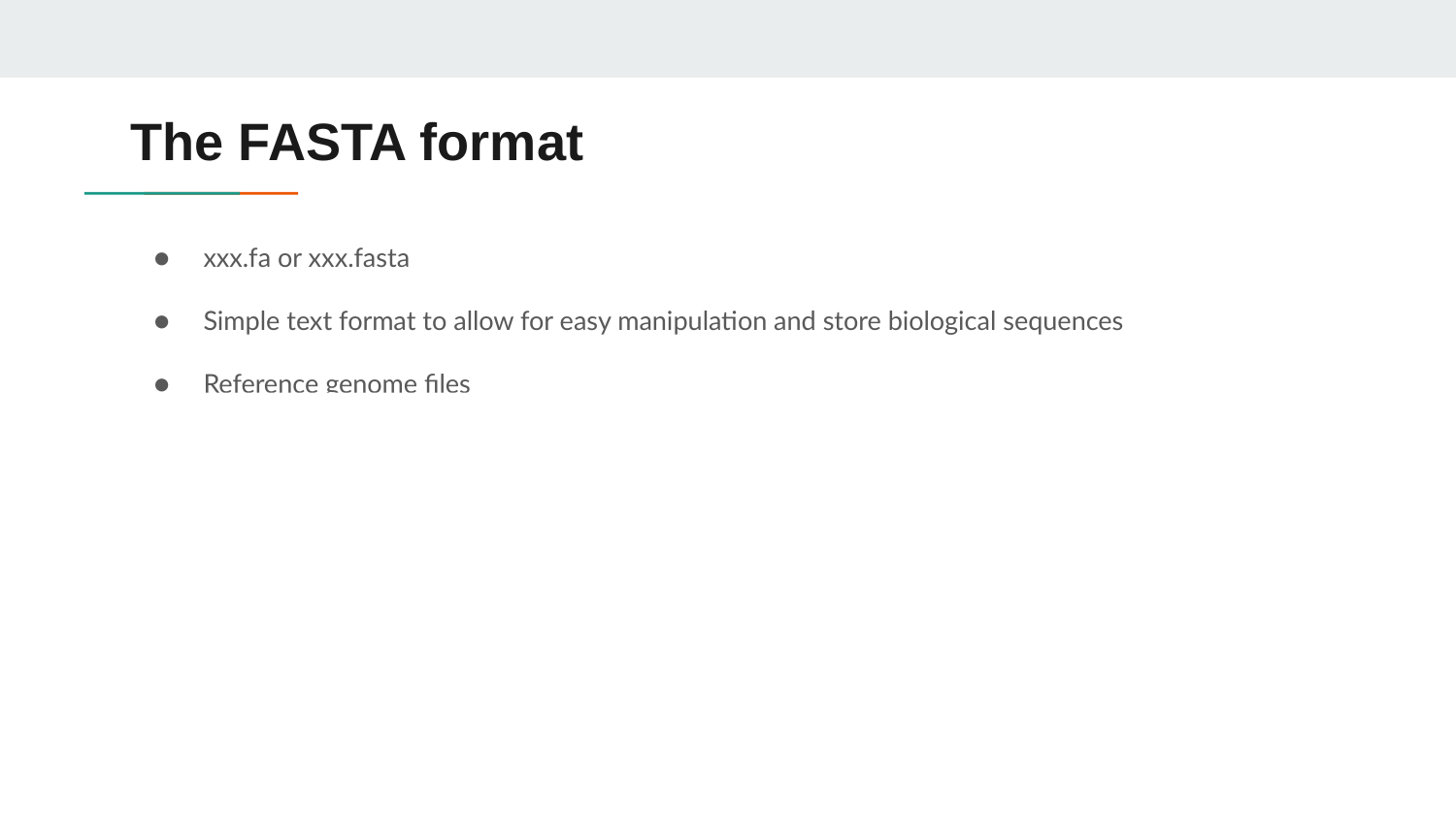

# The FASTA format
xxx.fa or xxx.fasta
Simple text format to allow for easy manipulation and store biological sequences
Reference genome files
>chr1
ATCCAACCTGGCAACTTCCACCTGCCAATAATGATTAGTCTGTCCATCCT
ACCATCTGGTCTCAGTTCTAAAGTTTTTAAACTTATCCAGGAAAAGCACT
GGGGGGAGGGGAGGAGGGGAGAAGGAGACATCTGGGTCTGTTCCATCCTT
CTAACCTTCAACATAAGAAAATAATTCAGACATGATTTAAACAAACAGGC
AAAGAACACAGAAATATGAATGCCGATTGGTATACAATAACAAAAGAGAA
AGTGAGATGATGACAAAGTGGGCATGACCTGAAATGTCTCTAAAGAAATT
AGAGGACCCAACCCCTTATCAAGAGATCTGGTAGGTCTCTTGGTACTGAT
GACTCTTGGTGTCTAGTGGATCTGCTGCAGTCTTCTGTTGTCAGTGCTAA
ATCACAGGTTTACAGATTTACTAGAGTTAAAGCAGGCTCAGACAAACATT
>chr2
GGAGGAGGGGAGAAGGAGACATCTGGGTGTATTCAGACATGATTCCATCC
CAACCCCTTATCAAGAGATCTACTTATCCAGGAAAAGCACTTCTGGTAGG